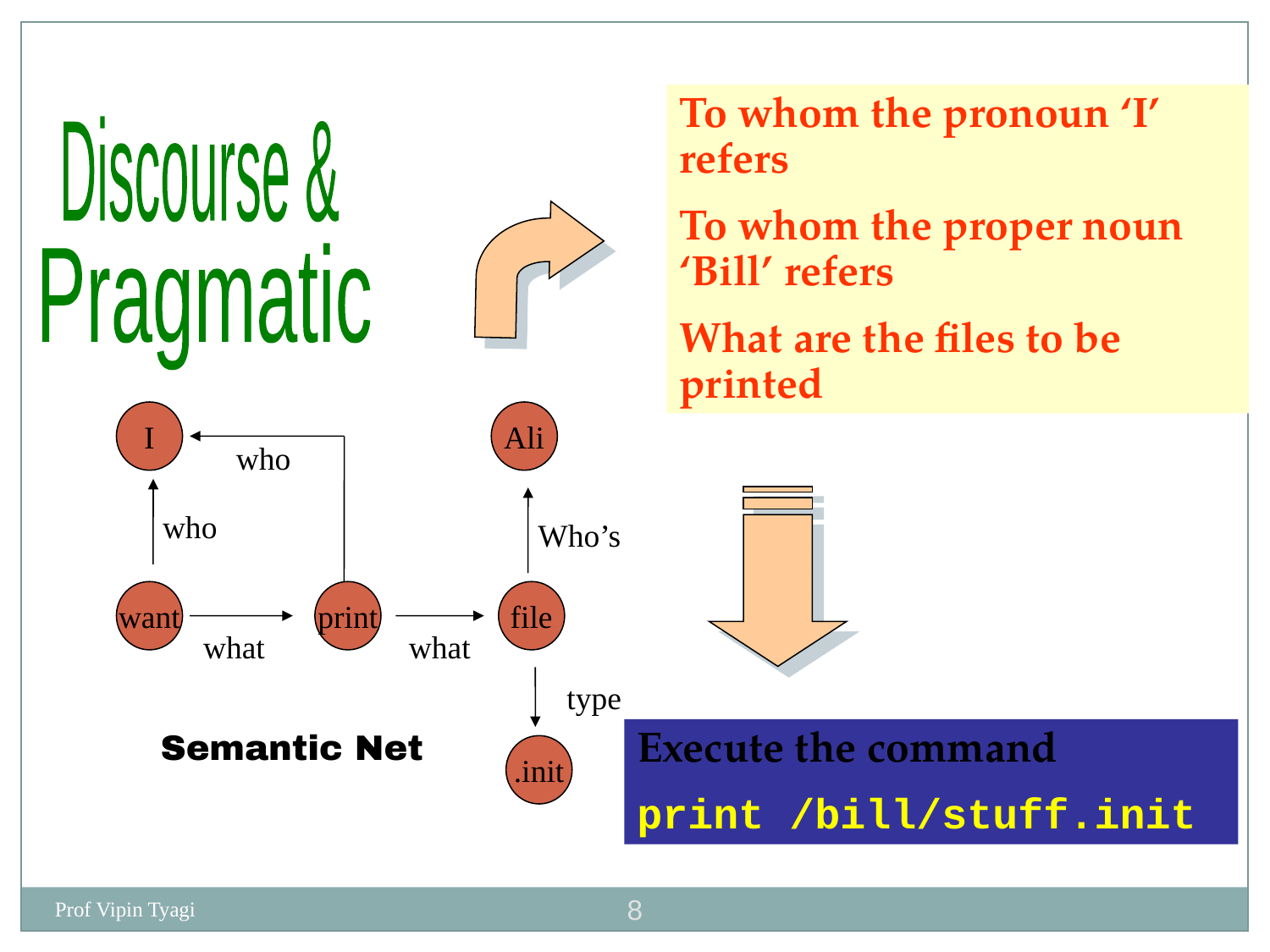

To whom the pronoun ‘I’ refers
To whom the proper noun ‘Bill’ refers
What are the files to be printed
Discourse &

Pragmatic
I
Ali

who

who

Who’s
want
print
file

what
what

type
Semantic Net
Execute the command
print /bill/stuff.init
.init
8
Prof Vipin Tyagi